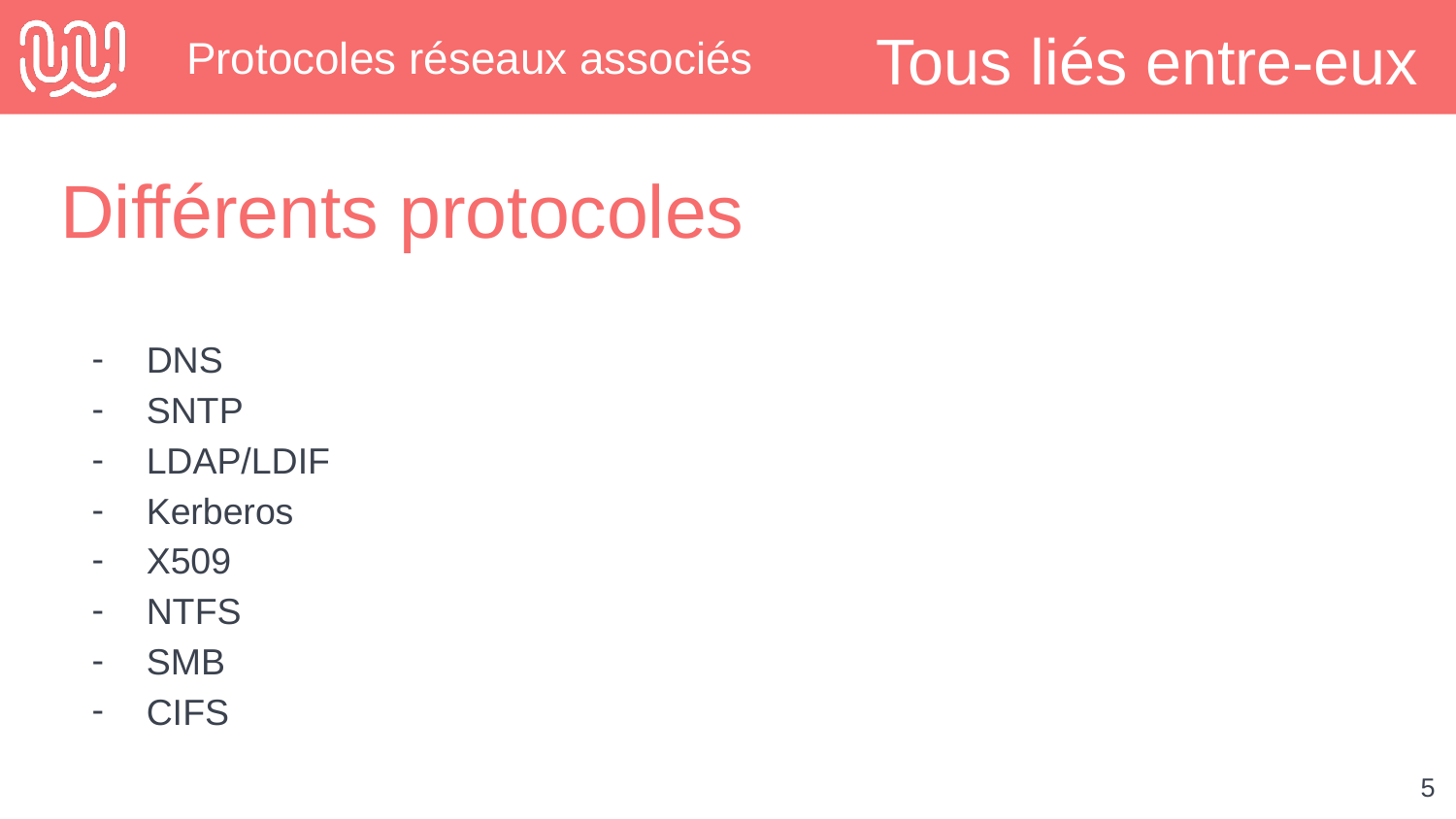

# Protocoles réseaux associés
Tous liés entre-eux
Différents protocoles
DNS
SNTP
LDAP/LDIF
Kerberos
X509
NTFS
SMB
CIFS
5